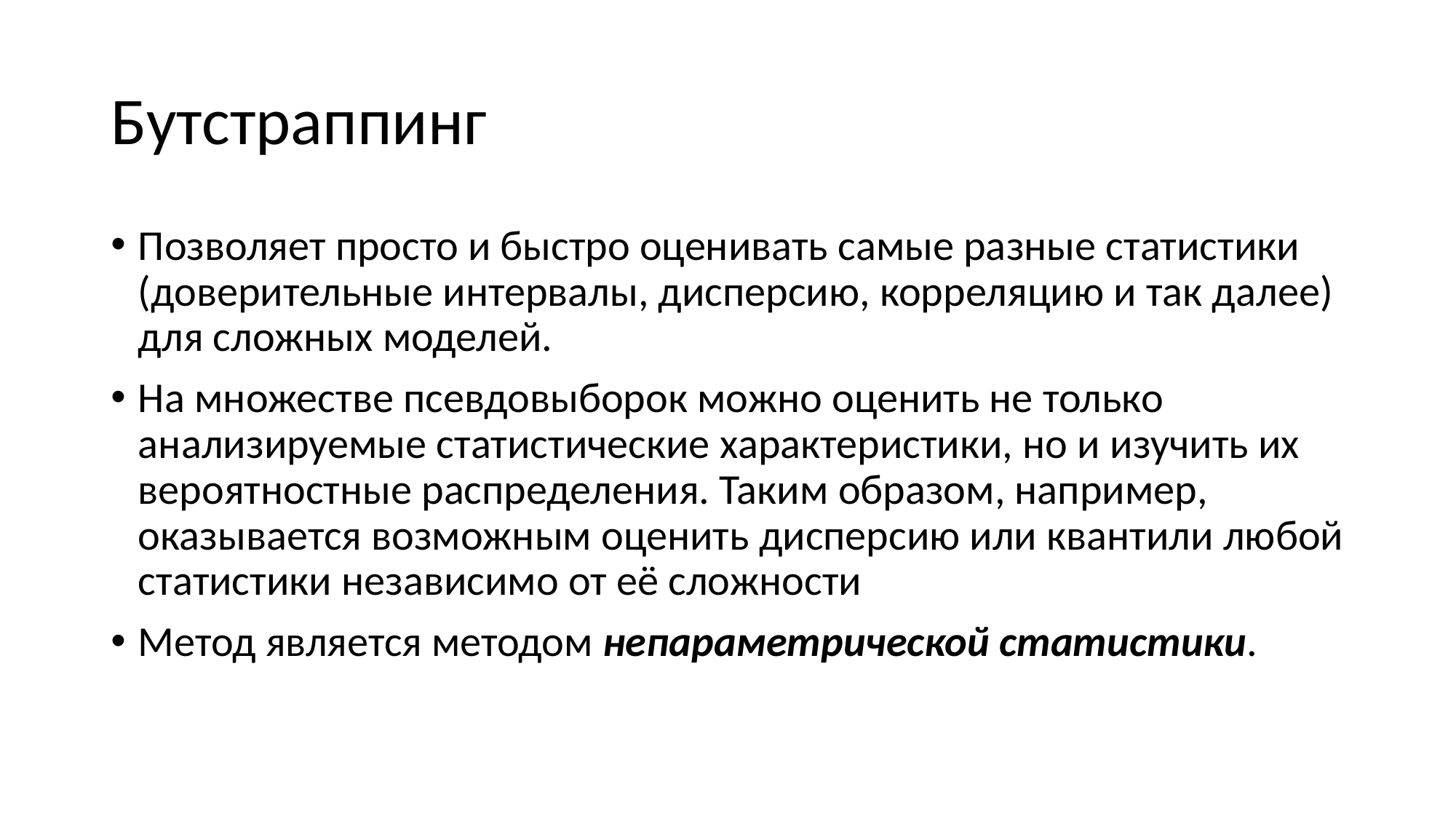

# Бутстраппинг
Позволяет просто и быстро оценивать самые разные статистики (доверительные интервалы, дисперсию, корреляцию и так далее) для сложных моделей.
На множестве псевдовыборок можно оценить не только анализируемые статистические характеристики, но и изучить их вероятностные распределения. Таким образом, например, оказывается возможным оценить дисперсию или квантили любой статистики независимо от её сложности
Метод является методом непараметрической статистики.